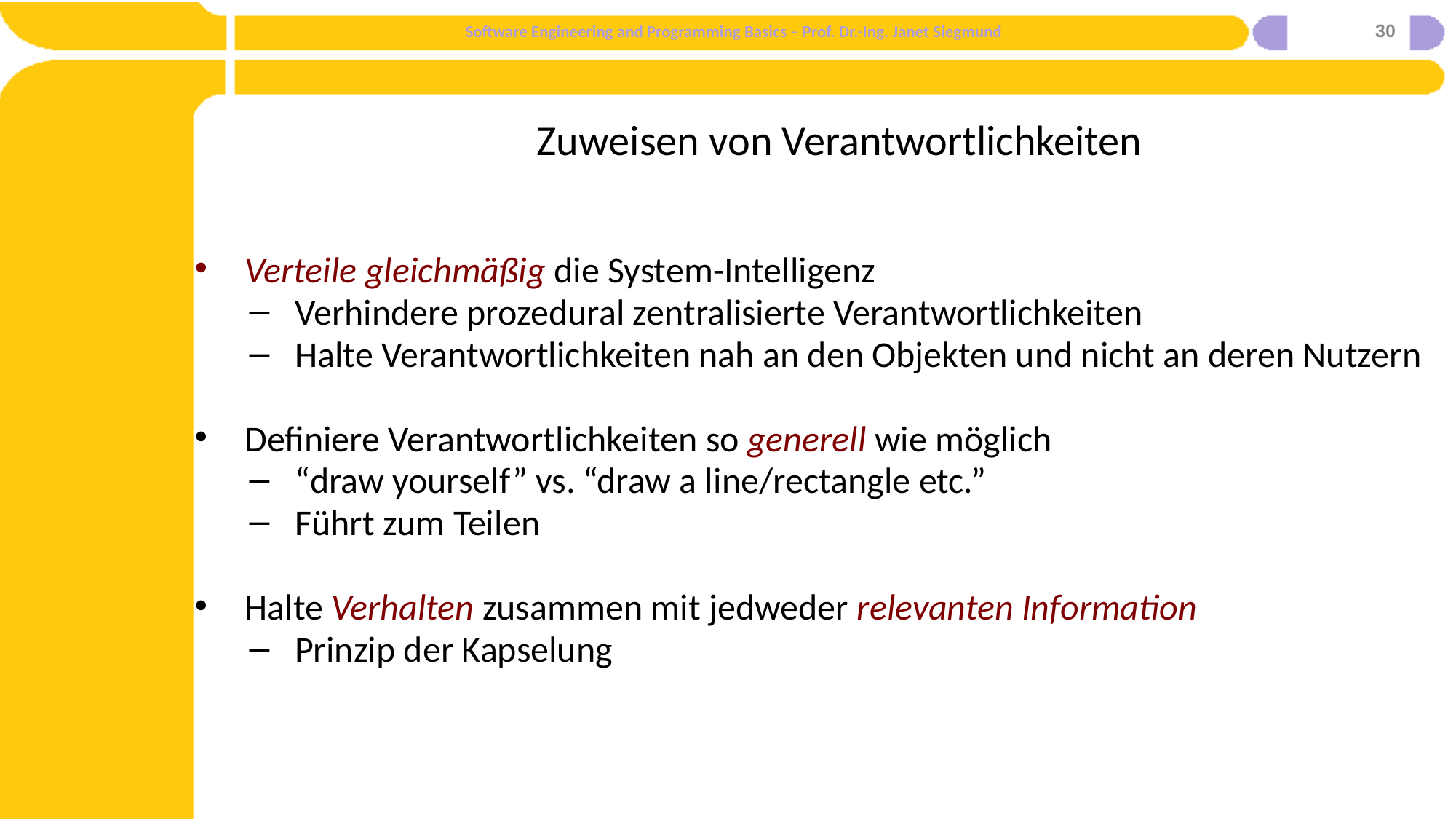

30
# Zuweisen von Verantwortlichkeiten
Verteile gleichmäßig die System-Intelligenz
Verhindere prozedural zentralisierte Verantwortlichkeiten
Halte Verantwortlichkeiten nah an den Objekten und nicht an deren Nutzern

Definiere Verantwortlichkeiten so generell wie möglich
“draw yourself” vs. “draw a line/rectangle etc.”
Führt zum Teilen

Halte Verhalten zusammen mit jedweder relevanten Information
Prinzip der Kapselung